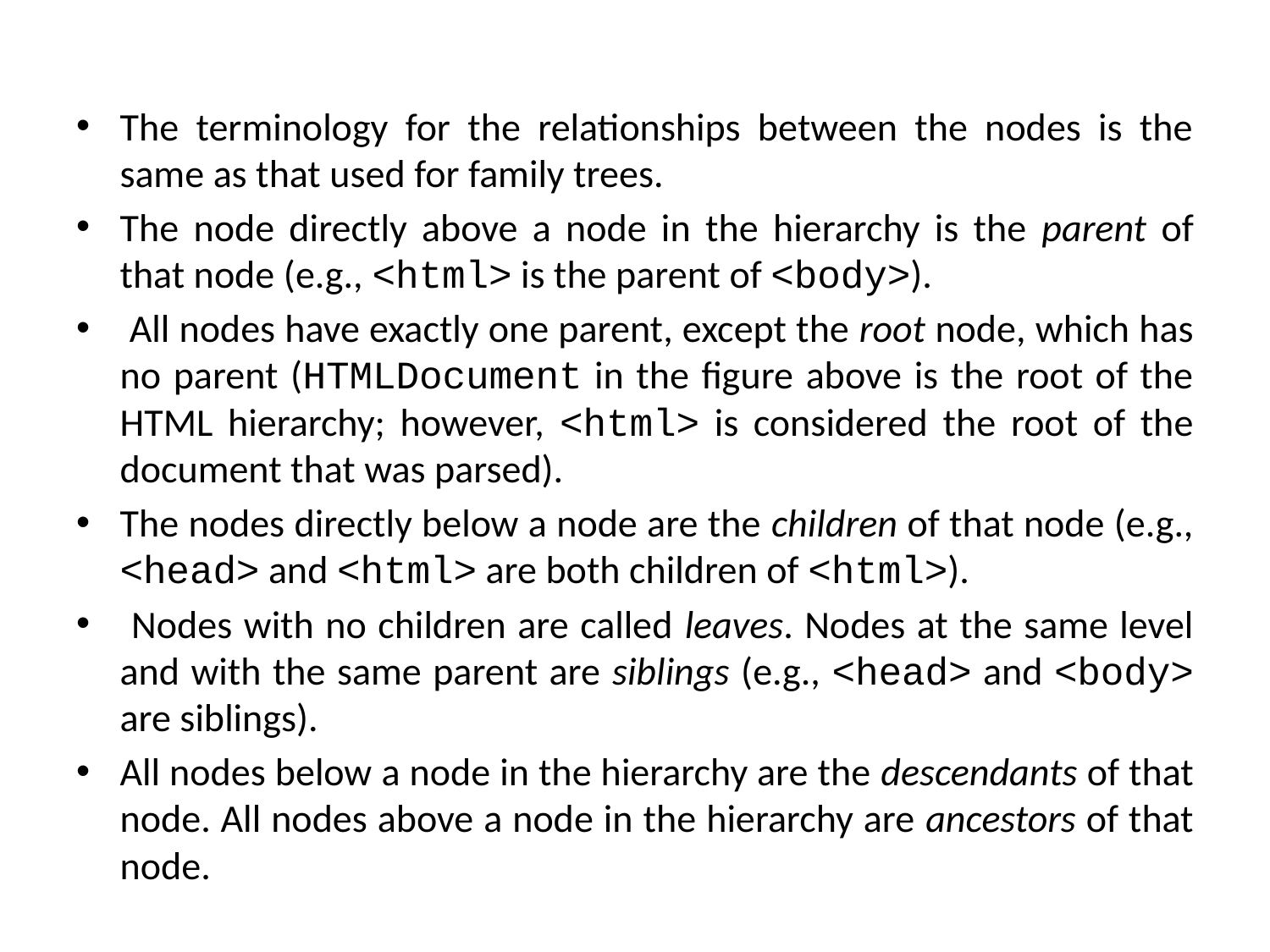

The terminology for the relationships between the nodes is the same as that used for family trees.
The node directly above a node in the hierarchy is the parent of that node (e.g., <html> is the parent of <body>).
 All nodes have exactly one parent, except the root node, which has no parent (HTMLDocument in the figure above is the root of the HTML hierarchy; however, <html> is considered the root of the document that was parsed).
The nodes directly below a node are the children of that node (e.g., <head> and <html> are both children of <html>).
 Nodes with no children are called leaves. Nodes at the same level and with the same parent are siblings (e.g., <head> and <body> are siblings).
All nodes below a node in the hierarchy are the descendants of that node. All nodes above a node in the hierarchy are ancestors of that node.